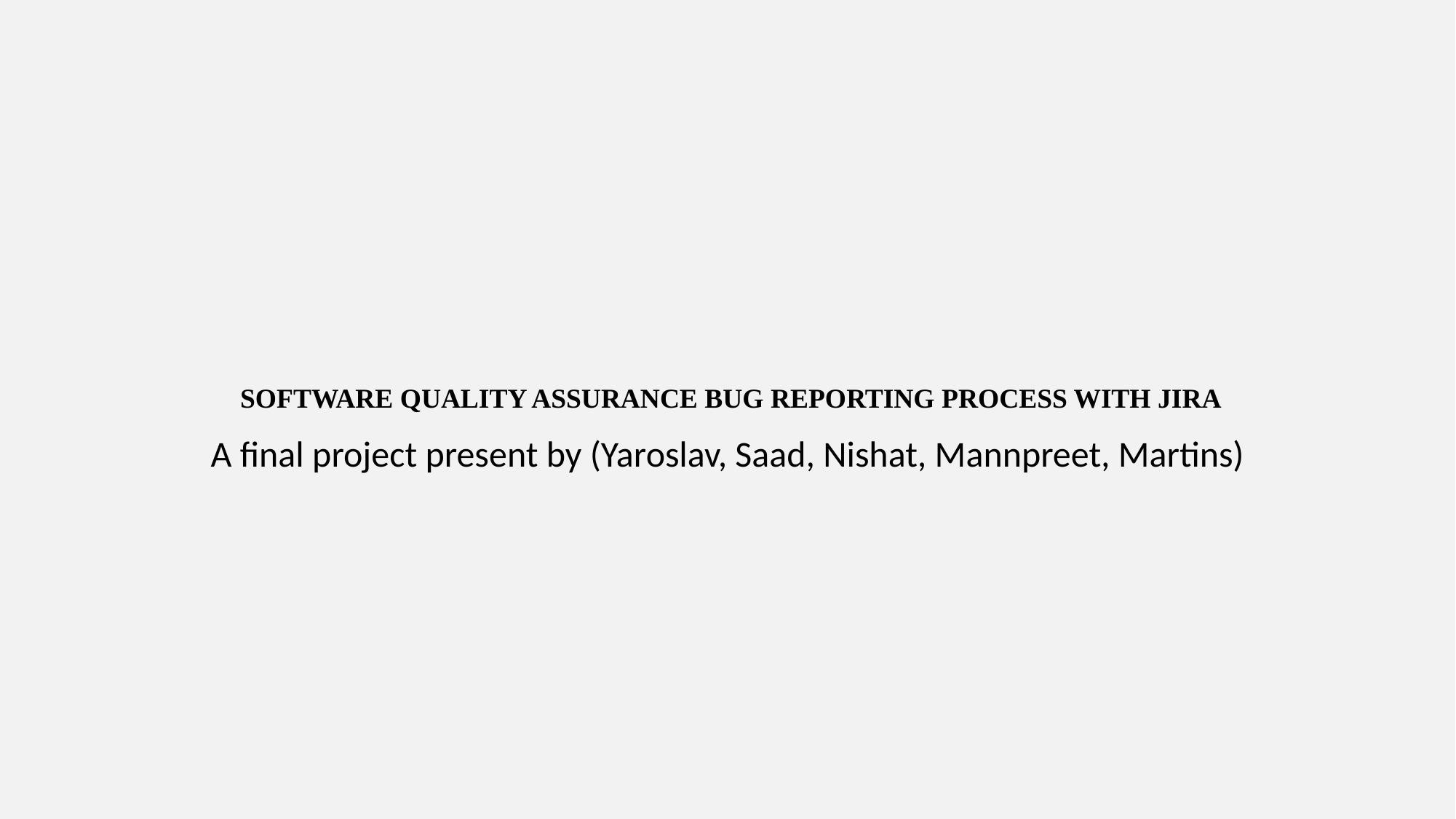

# SOFTWARE QUALITY ASSURANCE BUG REPORTING PROCESS WITH JIRA
A final project present by (Yaroslav, Saad, Nishat, Mannpreet, Martins)